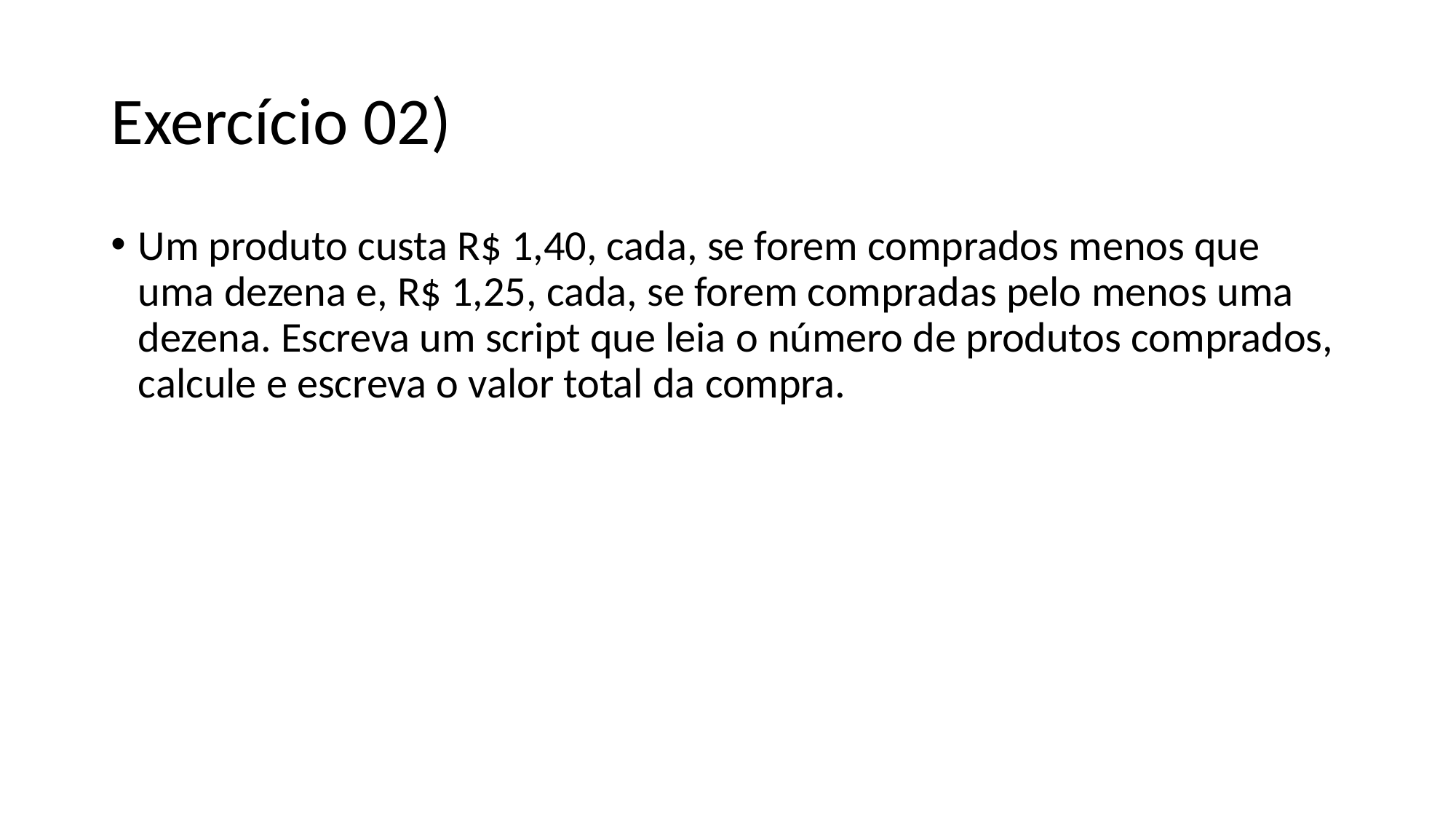

# Exercício 02)
Um produto custa R$ 1,40, cada, se forem comprados menos que uma dezena e, R$ 1,25, cada, se forem compradas pelo menos uma dezena. Escreva um script que leia o número de produtos comprados, calcule e escreva o valor total da compra.